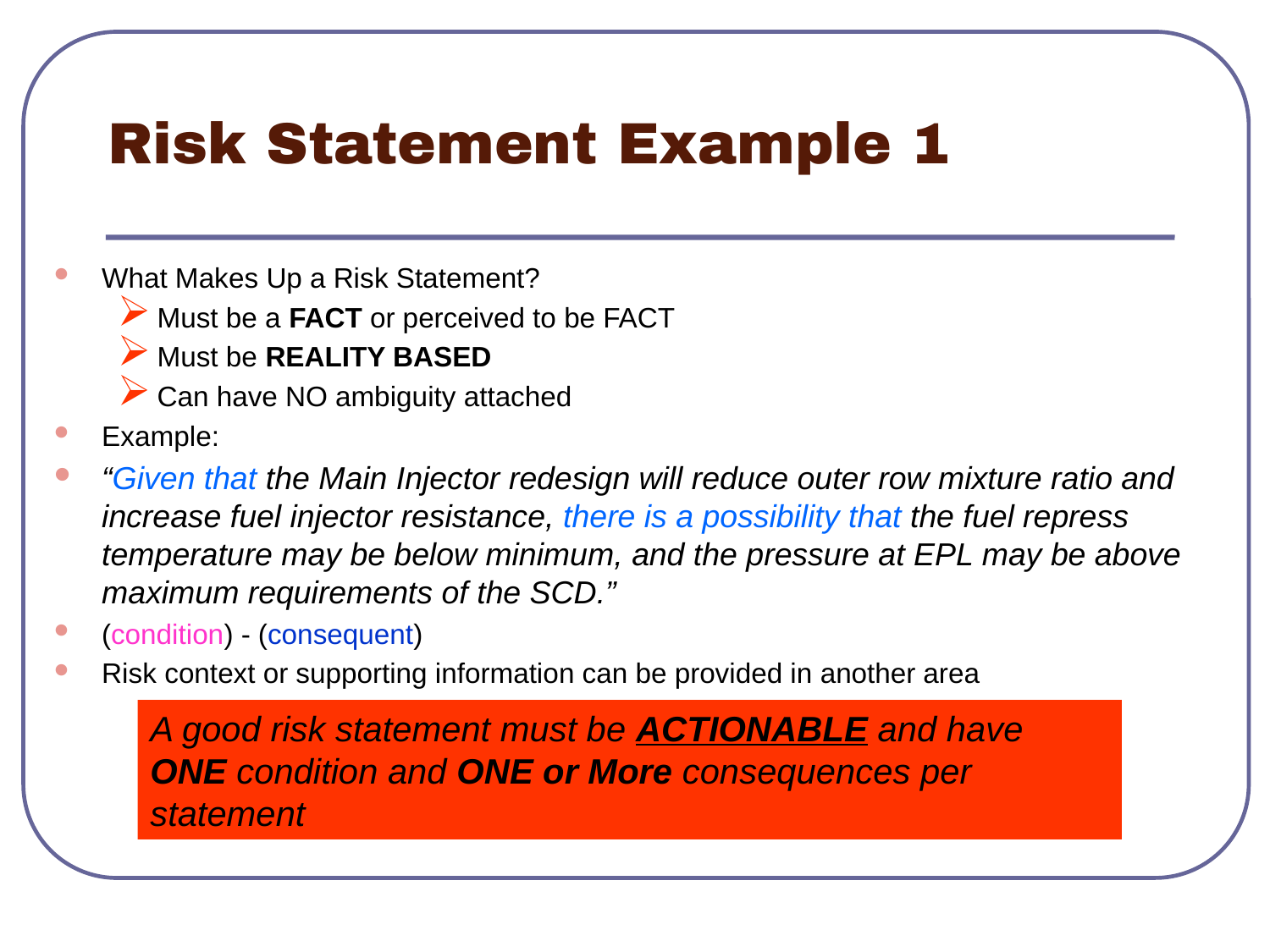

# Risk Statement Example 1
What Makes Up a Risk Statement?
Must be a FACT or perceived to be FACT
Must be REALITY BASED
Can have NO ambiguity attached
Example:
“Given that the Main Injector redesign will reduce outer row mixture ratio and increase fuel injector resistance, there is a possibility that the fuel repress temperature may be below minimum, and the pressure at EPL may be above maximum requirements of the SCD.”
(condition) - (consequent)
Risk context or supporting information can be provided in another area

A good risk statement must be ACTIONABLE and have ONE condition and ONE or More consequences per statement